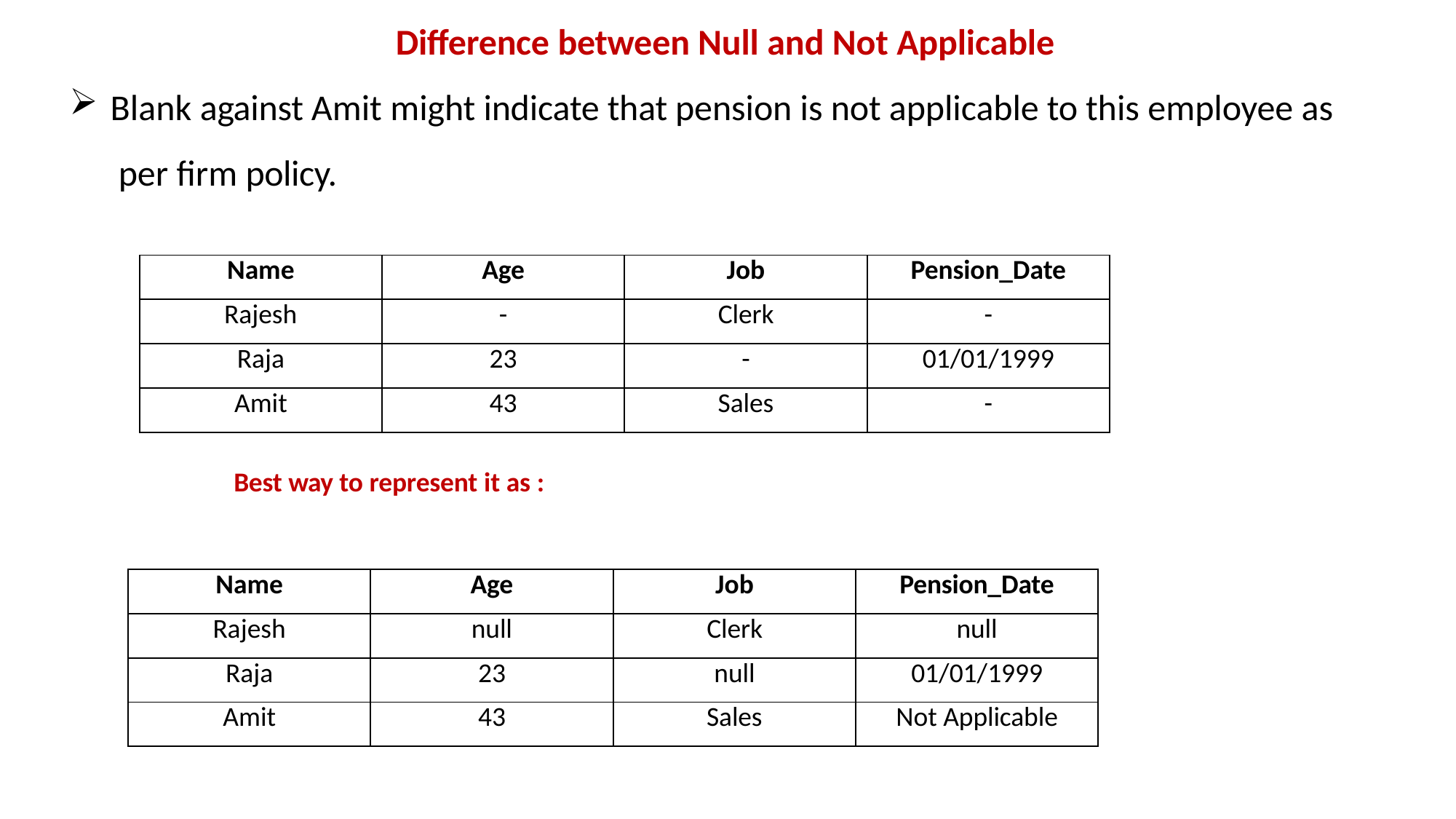

# Difference between Null and Not Applicable
Blank against Amit might indicate that pension is not applicable to this employee as  per firm policy.
| Name | Age | Job | Pension\_Date |
| --- | --- | --- | --- |
| Rajesh | - | Clerk | - |
| Raja | 23 | - | 01/01/1999 |
| Amit | 43 | Sales | - |
Best way to represent it as :
| Name | Age | Job | Pension\_Date |
| --- | --- | --- | --- |
| Rajesh | null | Clerk | null |
| Raja | 23 | null | 01/01/1999 |
| Amit | 43 | Sales | Not Applicable |